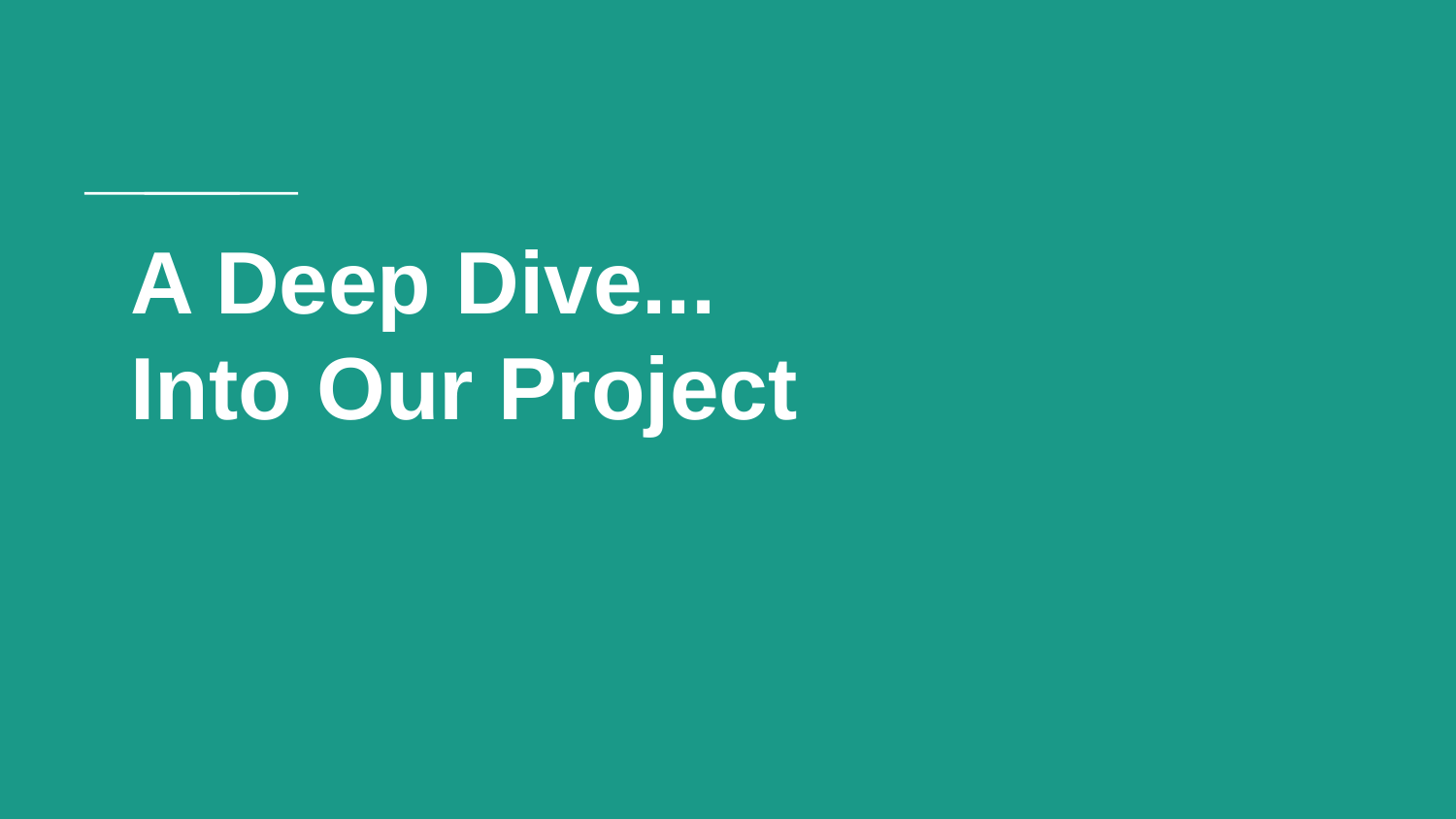

# A Deep Dive...
Into Our Project